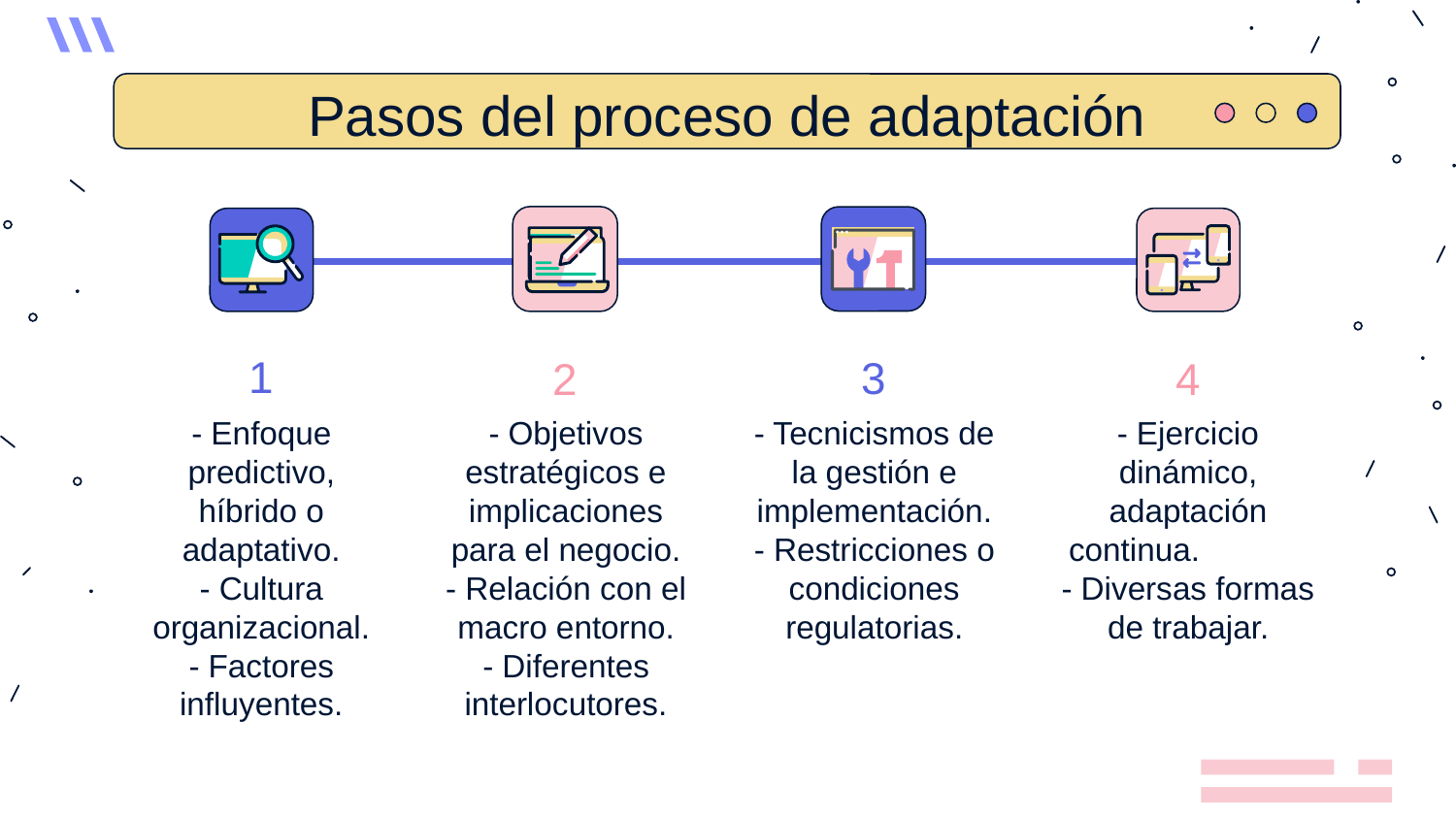

# Pasos del proceso de adaptación

1
3
2
4
- Enfoque predictivo, híbrido o adaptativo.
- Cultura organizacional.
- Factores influyentes.
- Objetivos estratégicos e implicaciones para el negocio.
- Relación con el macro entorno.
- Diferentes interlocutores.

- Ejercicio dinámico, adaptación continua.             - Diversas formas de trabajar.
- Tecnicismos de la gestión e implementación.
- Restricciones o condiciones regulatorias.